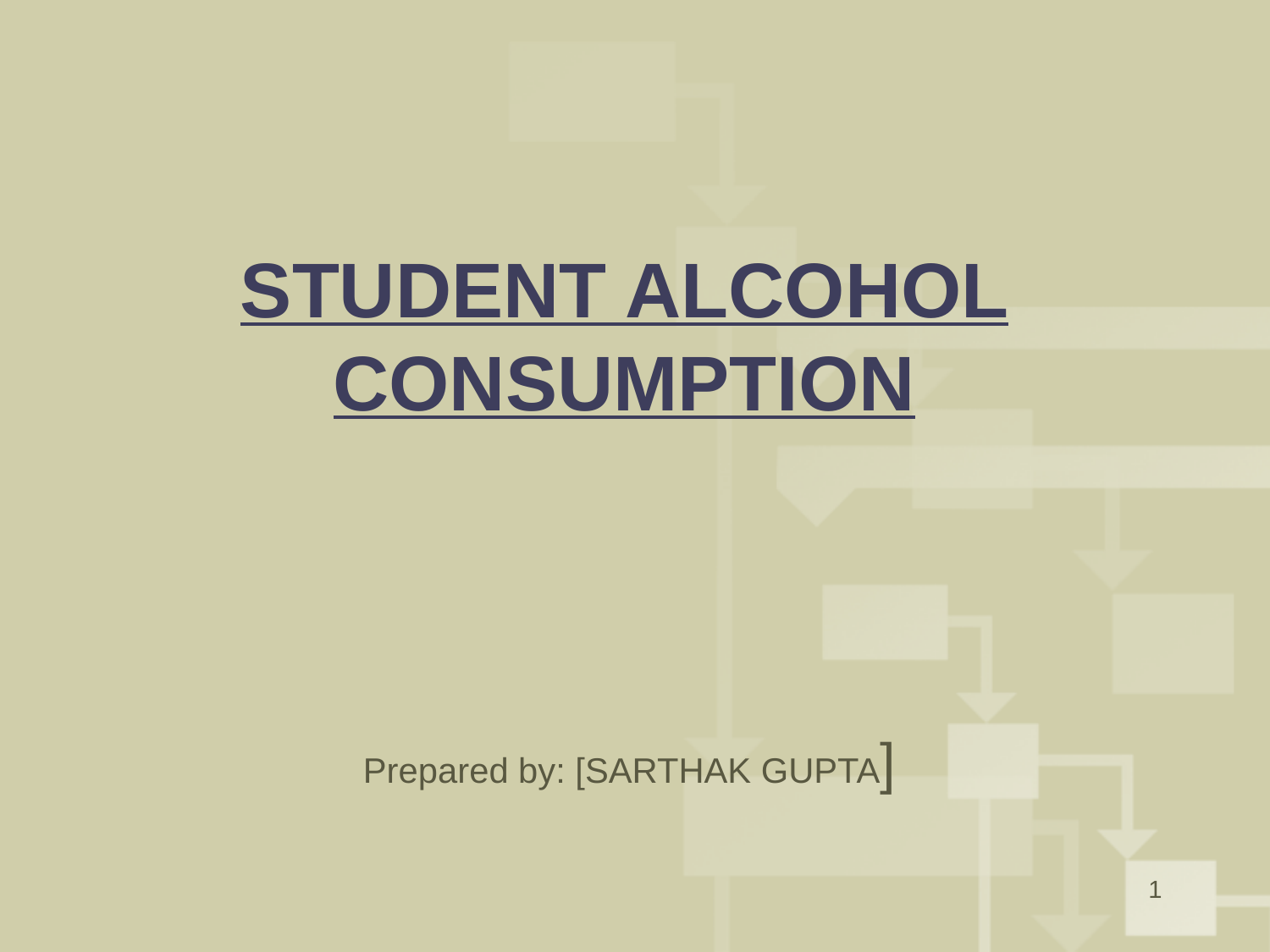

# STUDENT ALCOHOL CONSUMPTION
Prepared by: [SARTHAK GUPTA]
1